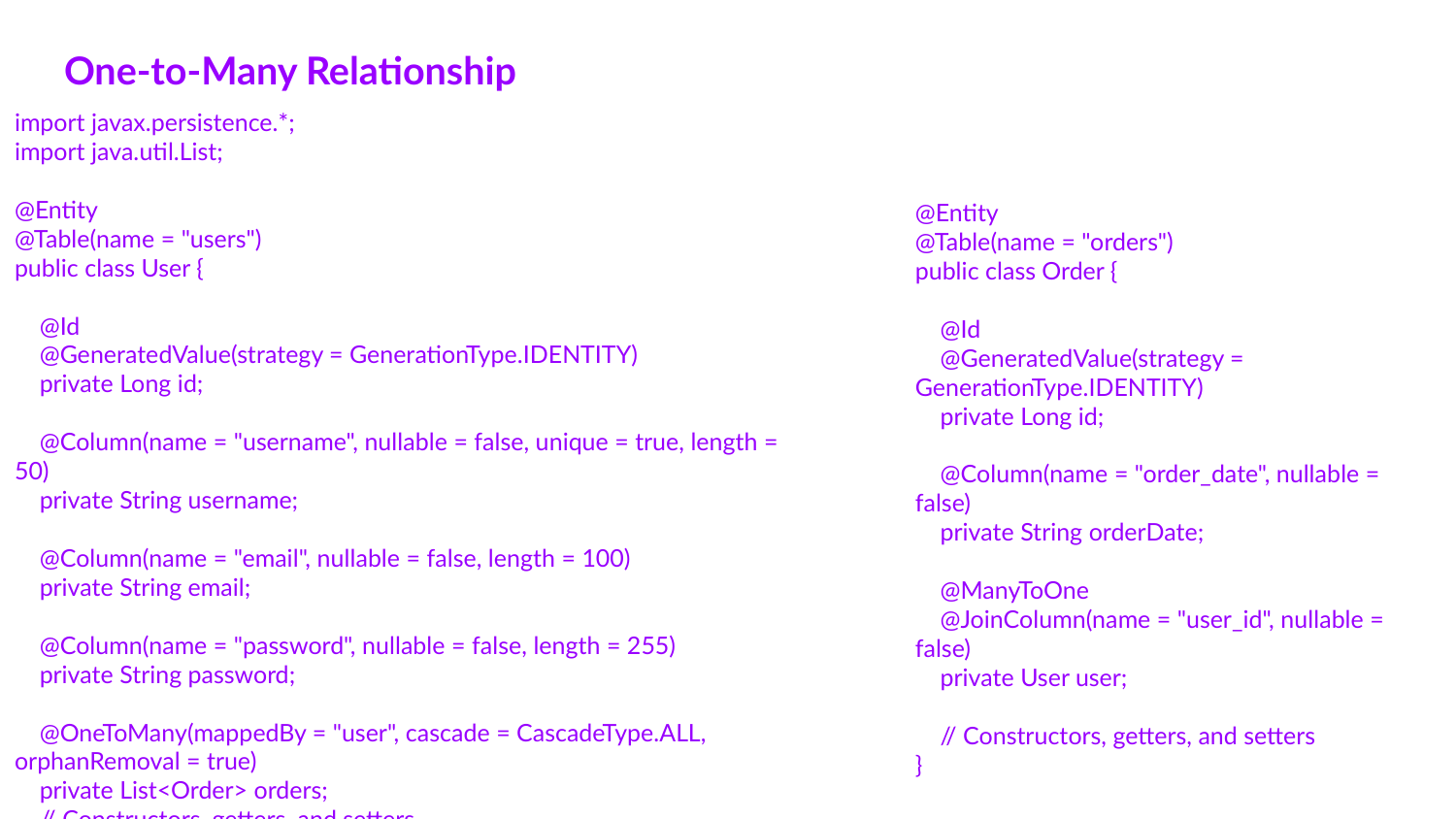

# One-to-Many Relationship
import javax.persistence.*;
import java.util.List;

@Entity
@Table(name = "users")
public class User {

    @Id
    @GeneratedValue(strategy = GenerationType.IDENTITY)
    private Long id;

    @Column(name = "username", nullable = false, unique = true, length = 50)
    private String username;

    @Column(name = "email", nullable = false, length = 100)
    private String email;

    @Column(name = "password", nullable = false, length = 255)
    private String password;

    @OneToMany(mappedBy = "user", cascade = CascadeType.ALL, orphanRemoval = true)
    private List<Order> orders;
    // Constructors, getters, and setters
}

@Entity
@Table(name = "orders")
public class Order {

    @Id
    @GeneratedValue(strategy = GenerationType.IDENTITY)
    private Long id;

    @Column(name = "order_date", nullable = false)
    private String orderDate;

    @ManyToOne
    @JoinColumn(name = "user_id", nullable = false)
    private User user;

    // Constructors, getters, and setters
}